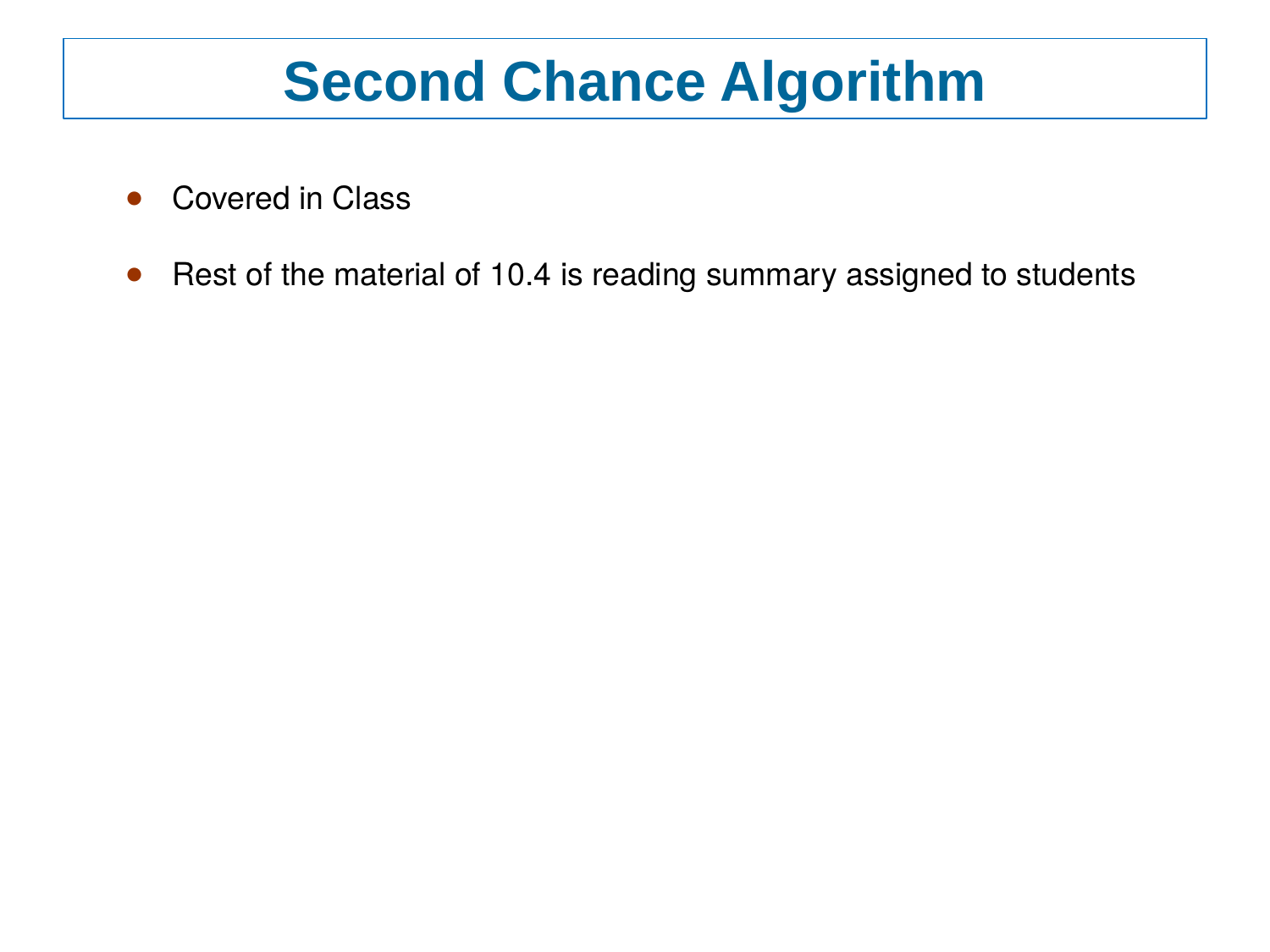

# Second Chance Algorithm
Covered in Class

Rest of the material of 10.4 is reading summary assigned to students